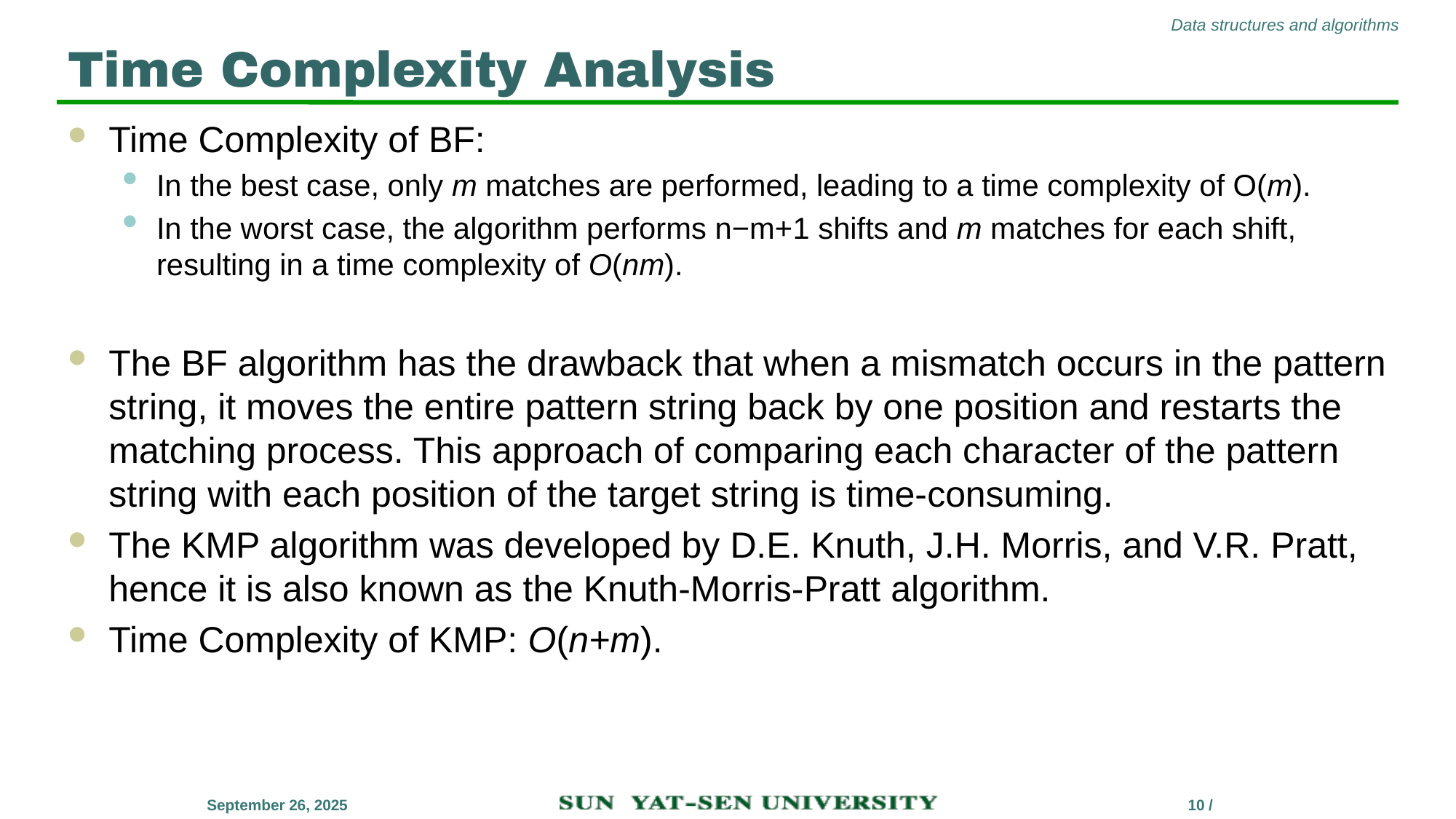

# Time Complexity Analysis
Time Complexity of BF:
In the best case, only m matches are performed, leading to a time complexity of O(m).
In the worst case, the algorithm performs n−m+1 shifts and m matches for each shift, resulting in a time complexity of O(nm).

The BF algorithm has the drawback that when a mismatch occurs in the pattern string, it moves the entire pattern string back by one position and restarts the matching process. This approach of comparing each character of the pattern string with each position of the target string is time-consuming.
The KMP algorithm was developed by D.E. Knuth, J.H. Morris, and V.R. Pratt, hence it is also known as the Knuth-Morris-Pratt algorithm.
Time Complexity of KMP: O(n+m).